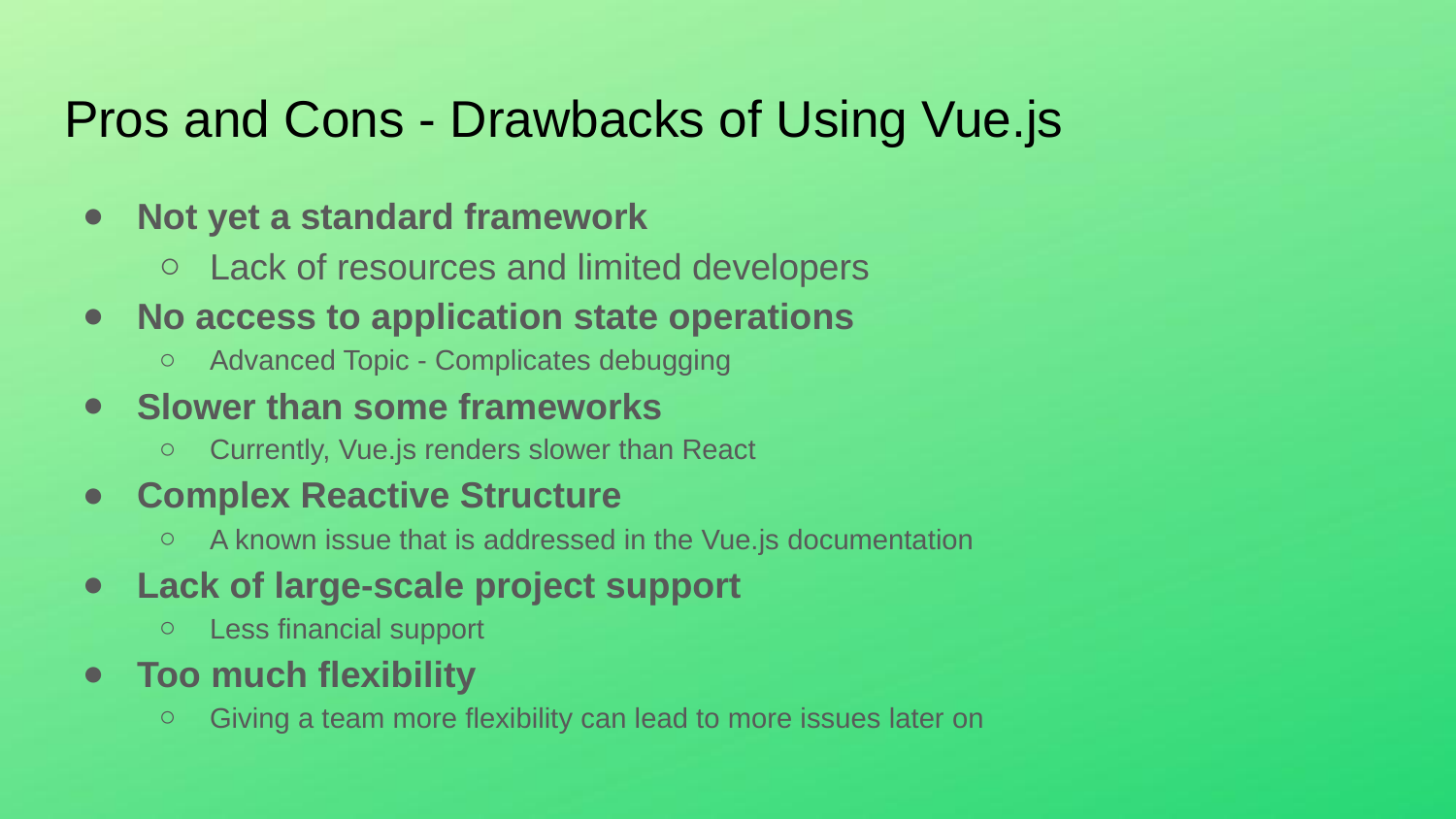

# Pros and Cons - Drawbacks of Using Vue.js
Not yet a standard framework
Lack of resources and limited developers
No access to application state operations
Advanced Topic - Complicates debugging
Slower than some frameworks
Currently, Vue.js renders slower than React
Complex Reactive Structure
A known issue that is addressed in the Vue.js documentation
Lack of large-scale project support
Less financial support
Too much flexibility
Giving a team more flexibility can lead to more issues later on